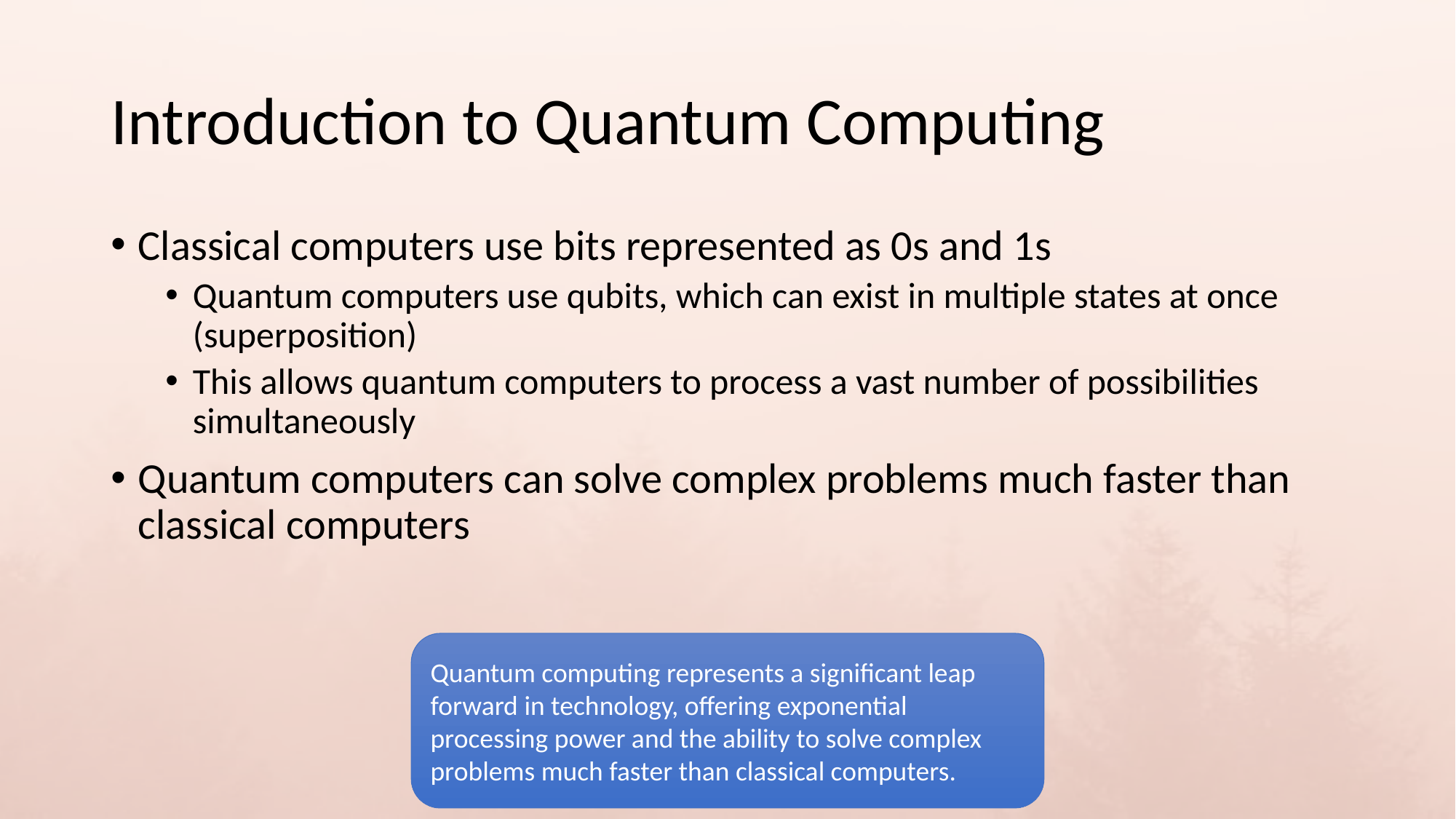

# Introduction to Quantum Computing
Classical computers use bits represented as 0s and 1s
Quantum computers use qubits, which can exist in multiple states at once (superposition)
This allows quantum computers to process a vast number of possibilities simultaneously
Quantum computers can solve complex problems much faster than classical computers
Quantum computing represents a significant leap forward in technology, offering exponential processing power and the ability to solve complex problems much faster than classical computers.